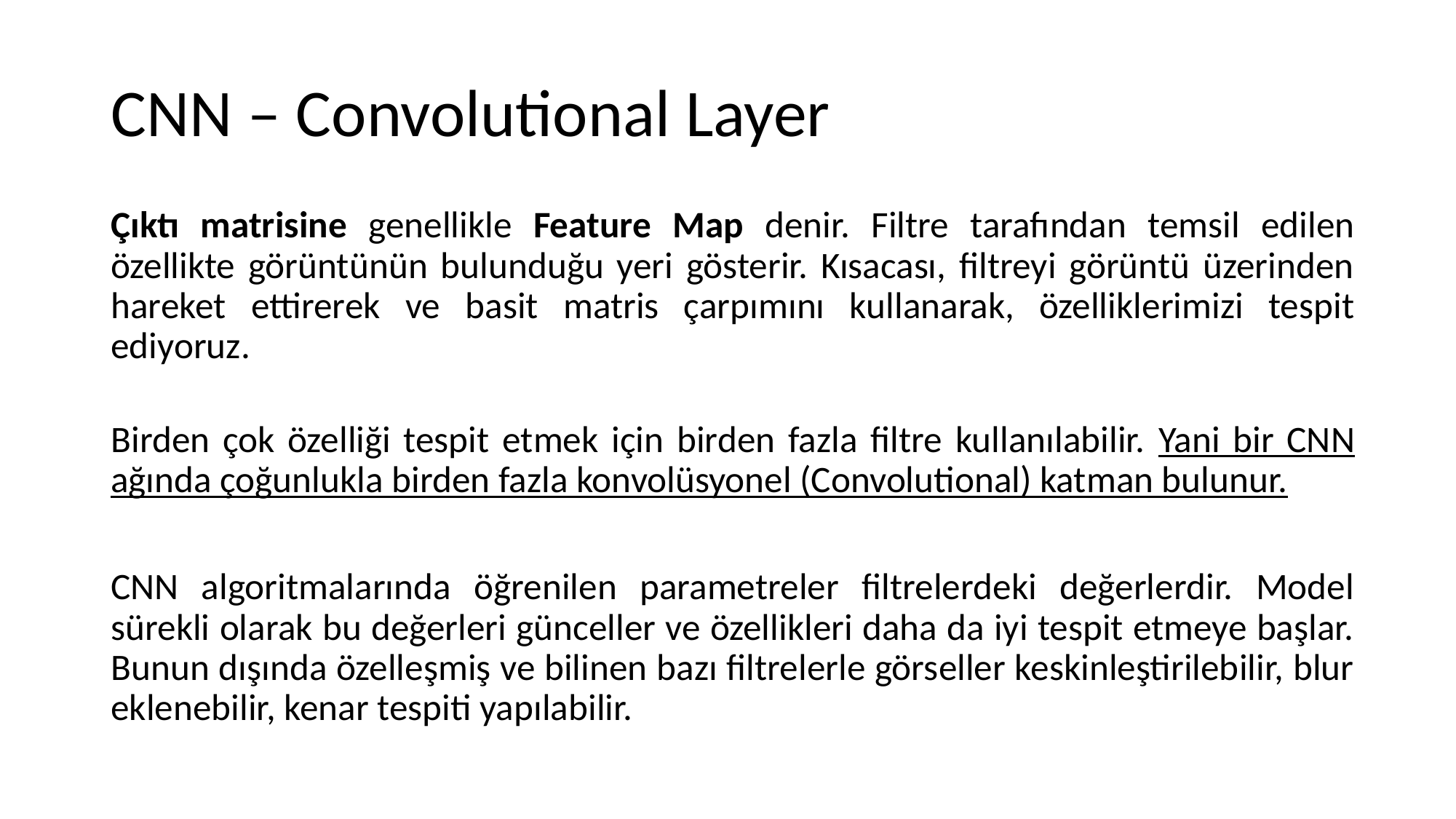

# CNN – Convolutional Layer
Çıktı matrisine genellikle Feature Map denir. Filtre tarafından temsil edilen özellikte görüntünün bulunduğu yeri gösterir. Kısacası, filtreyi görüntü üzerinden hareket ettirerek ve basit matris çarpımını kullanarak, özelliklerimizi tespit ediyoruz.
Birden çok özelliği tespit etmek için birden fazla filtre kullanılabilir. Yani bir CNN ağında çoğunlukla birden fazla konvolüsyonel (Convolutional) katman bulunur.

CNN algoritmalarında öğrenilen parametreler filtrelerdeki değerlerdir. Model sürekli olarak bu değerleri günceller ve özellikleri daha da iyi tespit etmeye başlar. Bunun dışında özelleşmiş ve bilinen bazı filtrelerle görseller keskinleştirilebilir, blur eklenebilir, kenar tespiti yapılabilir.